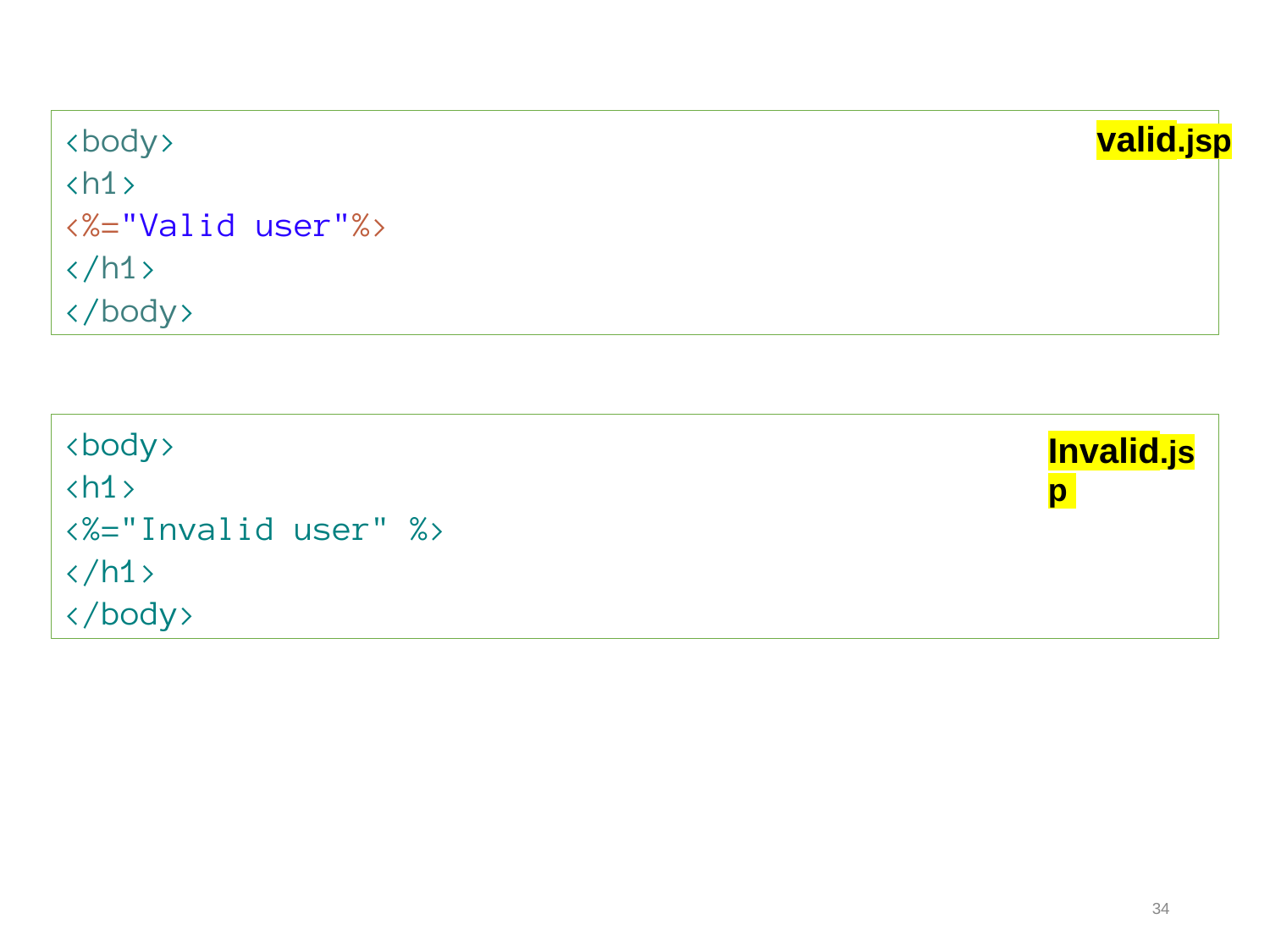

<body>
<h1>
<%="Valid user"%>
</h1>
</body>
valid.jsp
<body>
<h1>
<%="Invalid user" %>
</h1>
</body>
Invalid.jsp
34